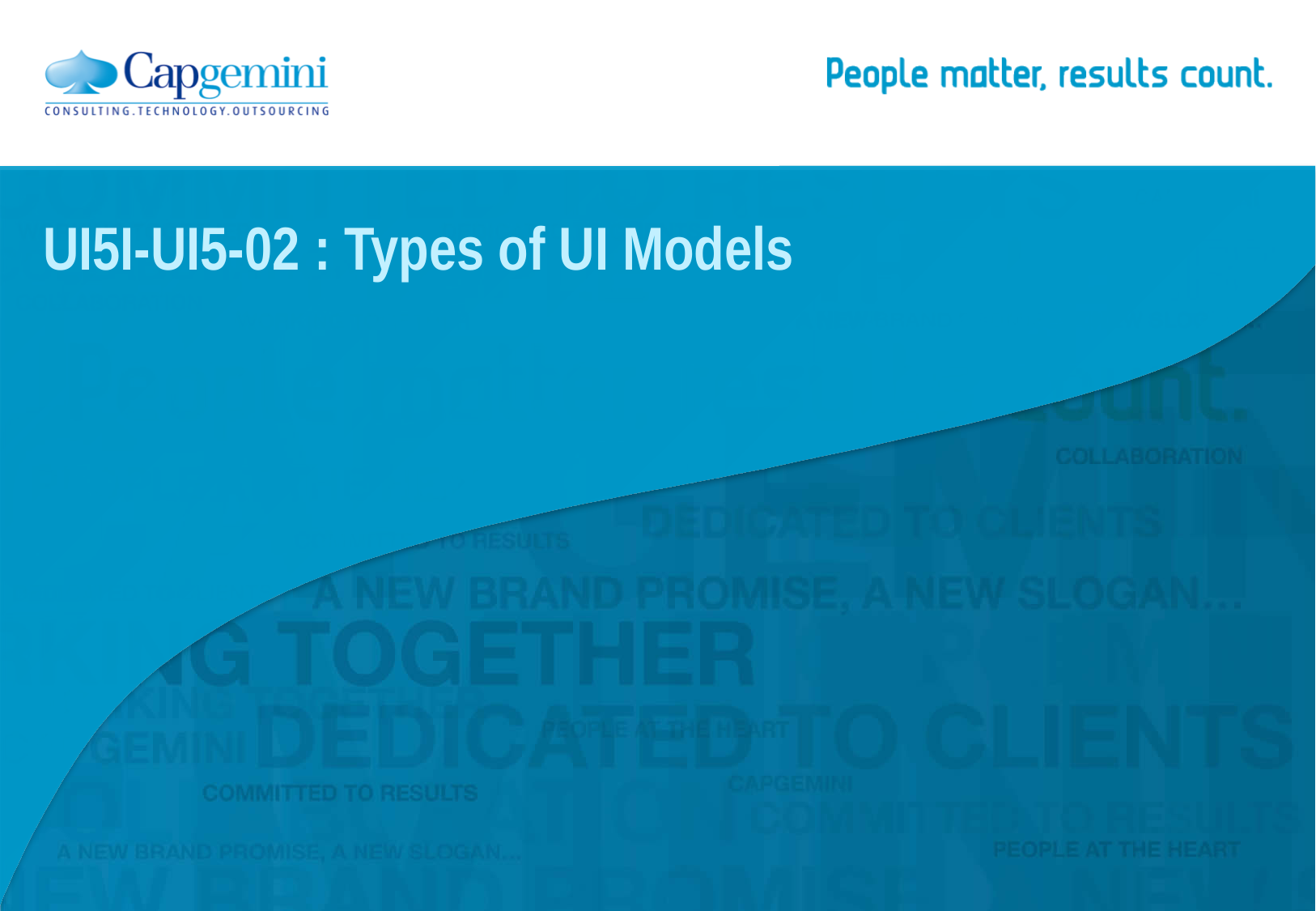

# UI5I-UI5-02 : Types of UI Models